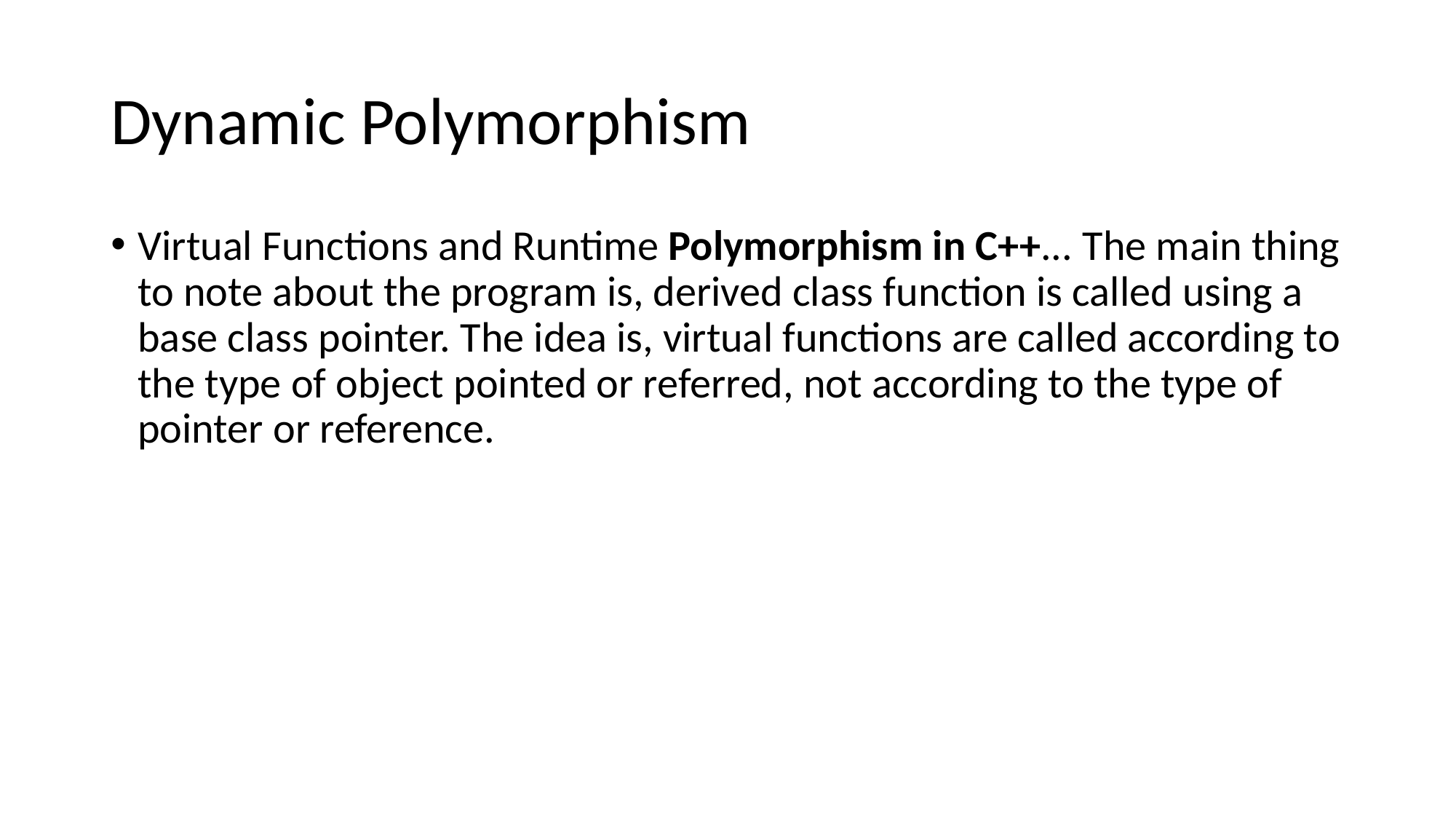

Dynamic Polymorphism
Virtual Functions and Runtime Polymorphism in C++... The main thing to note about the program is, derived class function is called using a base class pointer. The idea is, virtual functions are called according to the type of object pointed or referred, not according to the type of pointer or reference.